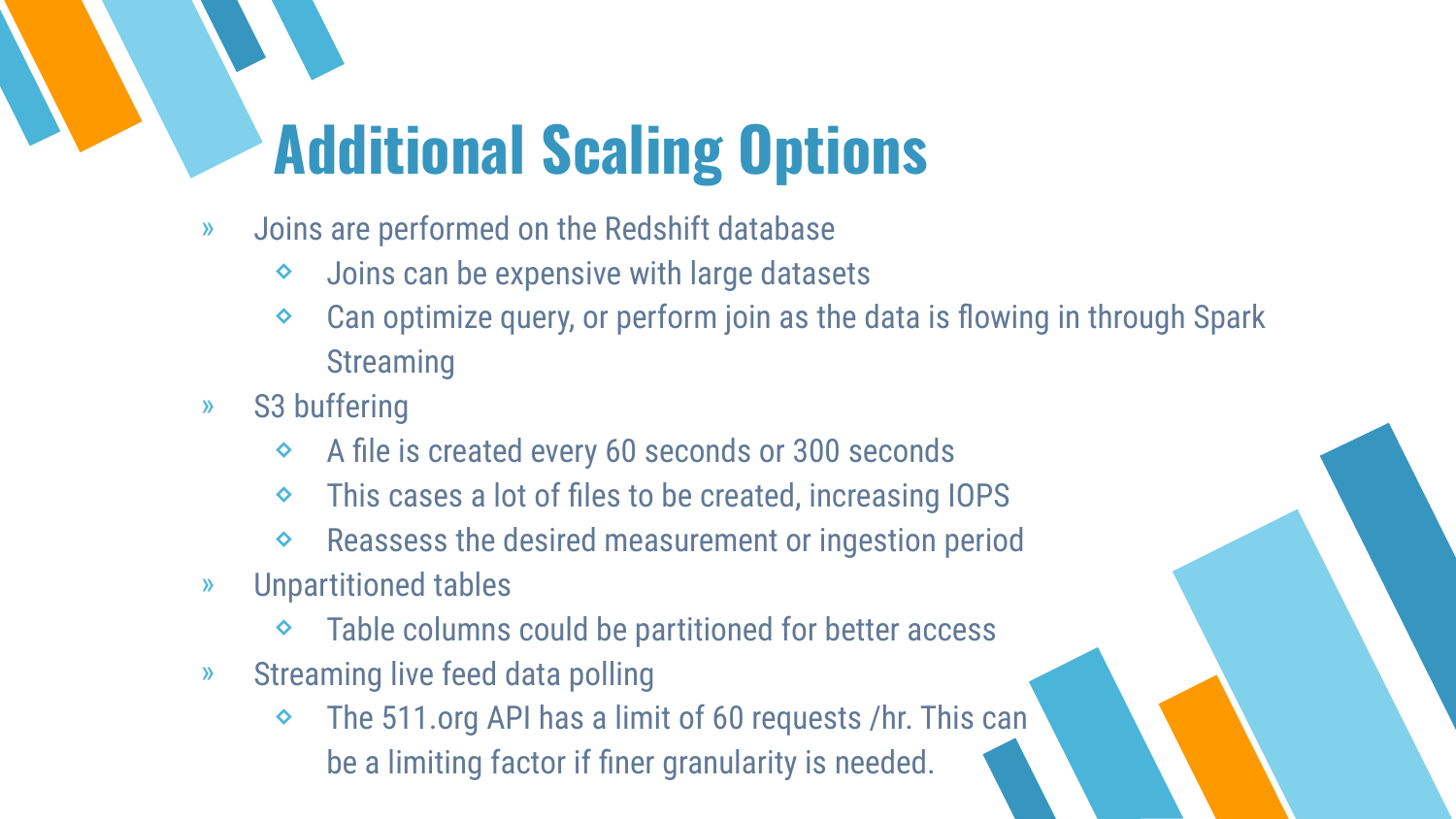

# Additional Scaling Options
Joins are performed on the Redshift database
Joins can be expensive with large datasets
Can optimize query, or perform join as the data is flowing in through Spark Streaming
S3 buffering
A file is created every 60 seconds or 300 seconds
This cases a lot of files to be created, increasing IOPS
Reassess the desired measurement or ingestion period
Unpartitioned tables
Table columns could be partitioned for better access
Streaming live feed data polling
The 511.org API has a limit of 60 requests /hr. This can
be a limiting factor if finer granularity is needed.